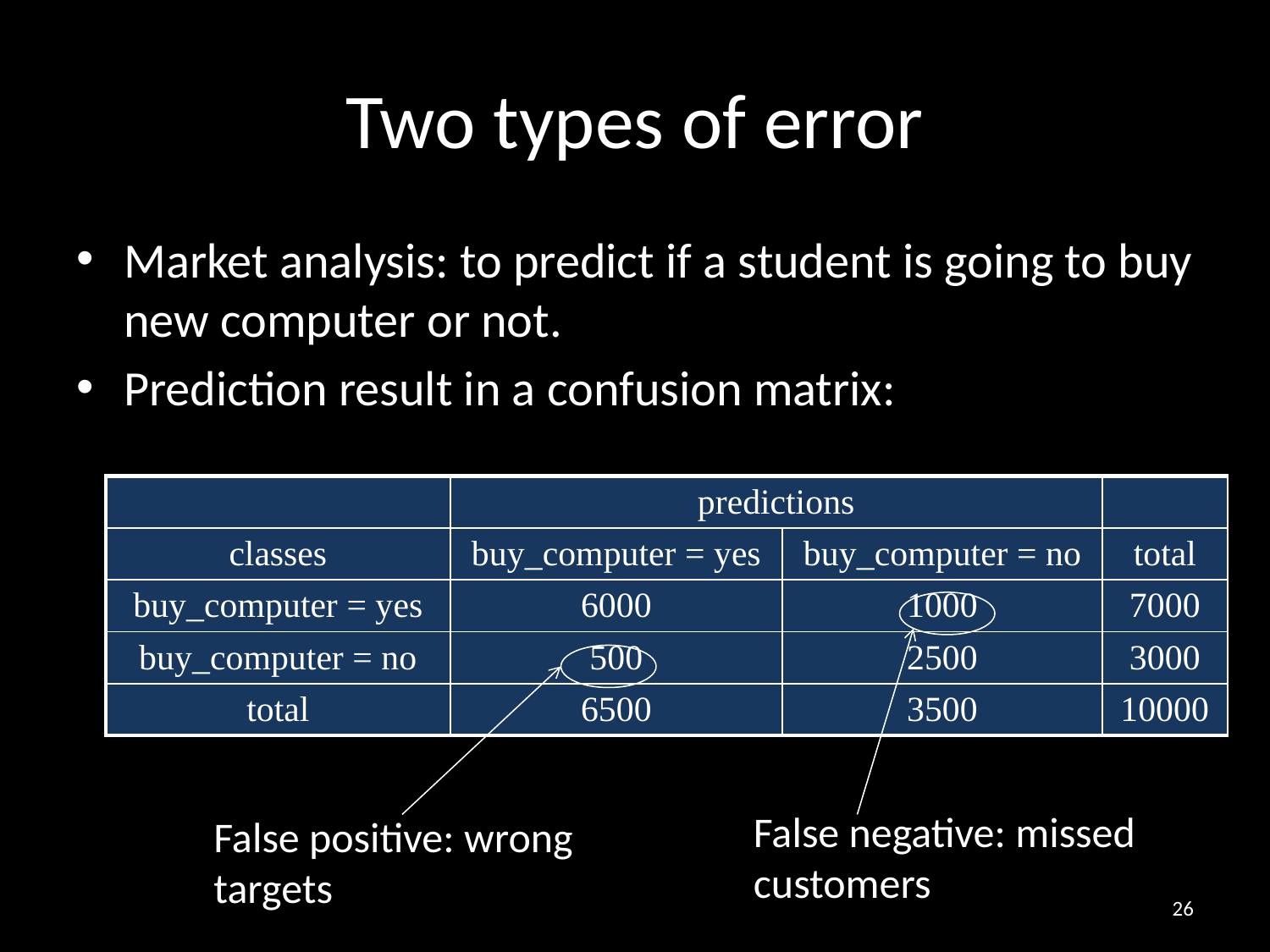

# Two types of error
Market analysis: to predict if a student is going to buy new computer or not.
Prediction result in a confusion matrix:
|  | predictions |  |  |
| --- | --- | --- | --- |
| classes | buy\_computer = yes | buy\_computer = no | total |
| buy\_computer = yes | 6000 | 1000 | 7000 |
| buy\_computer = no | 500 | 2500 | 3000 |
| total | 6500 | 3500 | 10000 |

False negative: missed customers
False positive: wrong targets
26